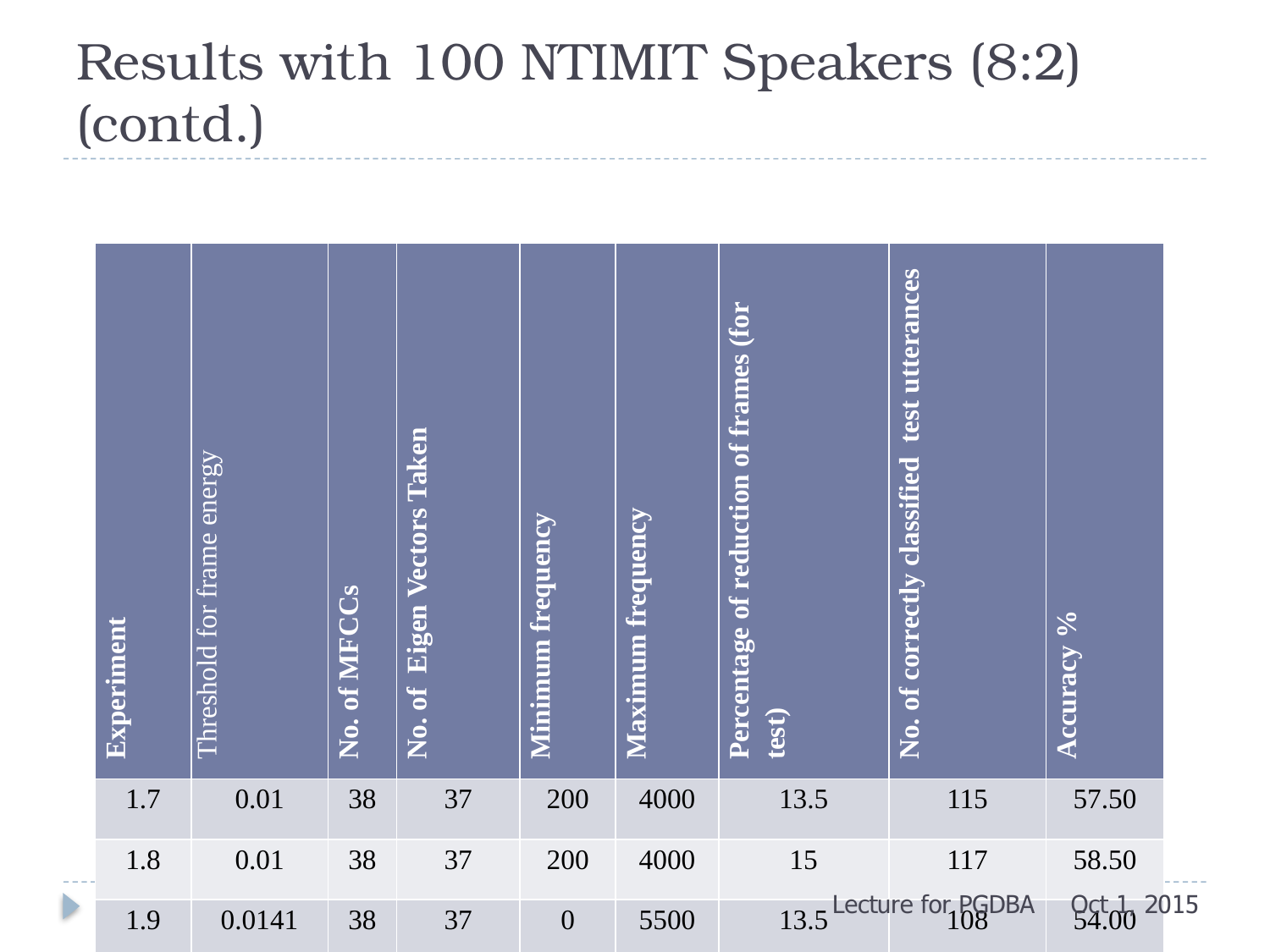

# Results with 100 NTIMIT Speakers (8:2) (contd.)
| Experiment | Threshold for frame energy | No. of MFCCs | No. of Eigen Vectors Taken | Minimum frequency | Maximum frequency | Percentage of reduction of frames (for test) | No. of correctly classified test utterances | Accuracy % |
| --- | --- | --- | --- | --- | --- | --- | --- | --- |
| 1.7 | 0.01 | 38 | 37 | 200 | 4000 | 13.5 | 115 | 57.50 |
| 1.8 | 0.01 | 38 | 37 | 200 | 4000 | 15 | 117 | 58.50 |
| 1.9 | 0.0141 | 38 | 37 | 0 | 5500 | 13.5 | 108 | 54.00 |
| 1.10 | 0.0141 | 38 | 37 | 0 | 5500 | 15 | 107 | 53.50 |
| 1.11 | 0.0141 | 38 | 37 | 200 | 4000 | 13.5 | 111 | 55.50 |
| 1.12 | 0.0141 | 38 | 37 | 200 | 4000 | 15 | 112 | 56.00 |
Lecture for PGDBA
Oct 1, 2015